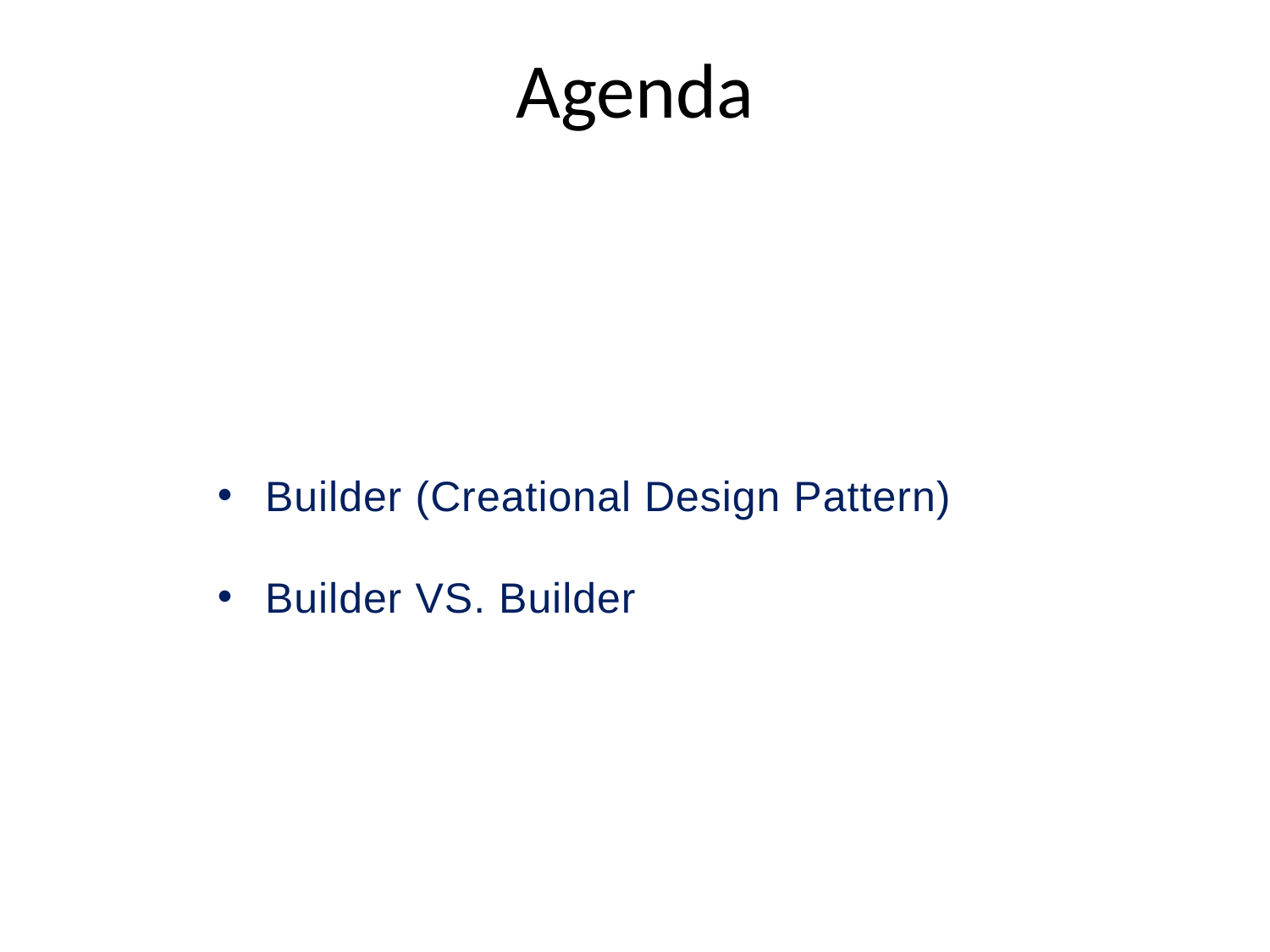

# Agenda
Builder (Creational Design Pattern)

Builder VS. Builder